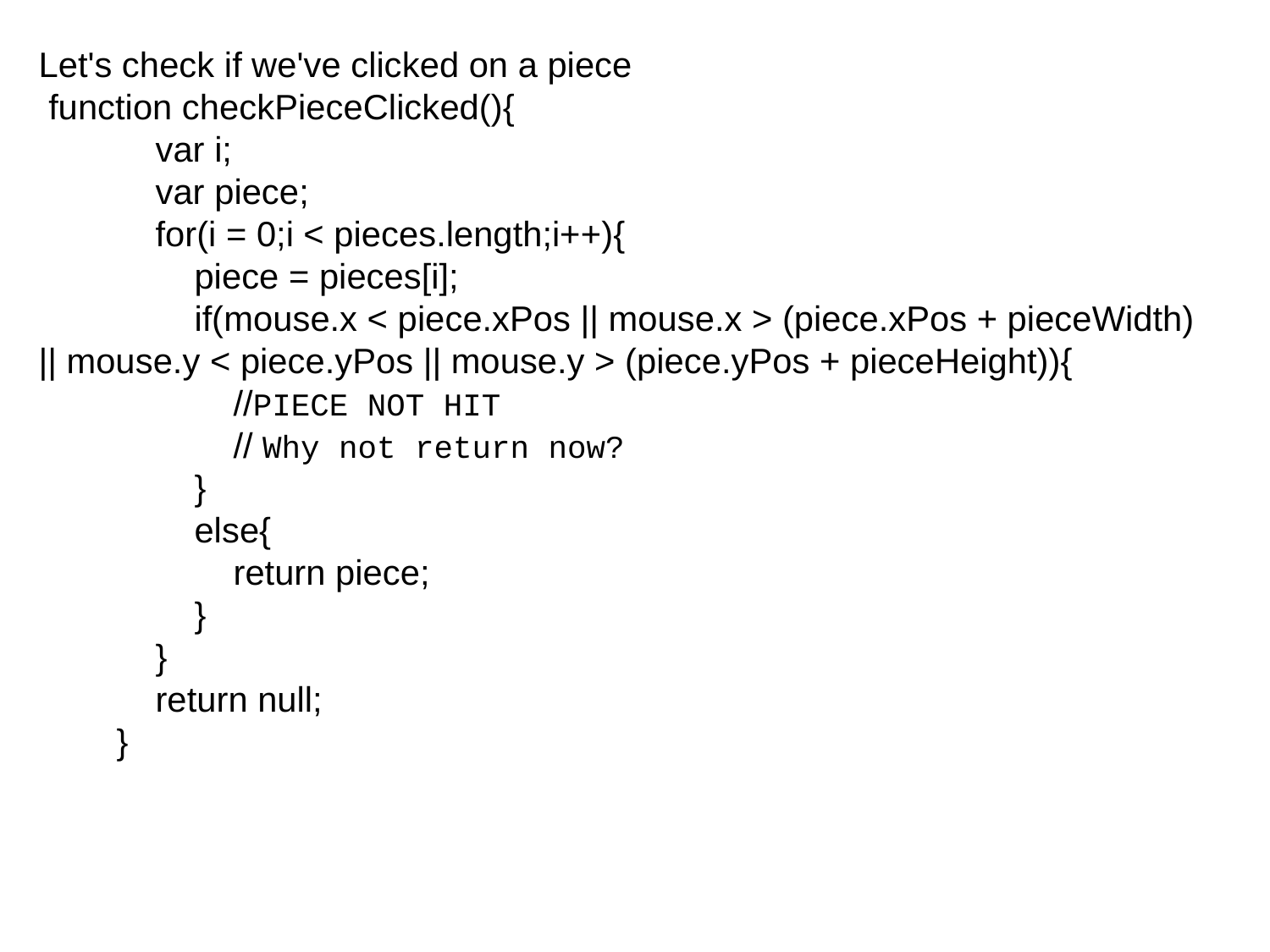

Let's check if we've clicked on a piece
 function checkPieceClicked(){
            var i;
            var piece;
            for(i = 0;i < pieces.length;i++){
                piece = pieces[i];
                if(mouse.x < piece.xPos || mouse.x > (piece.xPos + pieceWidth) || mouse.y < piece.yPos || mouse.y > (piece.yPos + pieceHeight)){
                    //PIECE NOT HIT
                    // Why not return now?
                }
                else{
                    return piece;
                }
            }
            return null;
        }